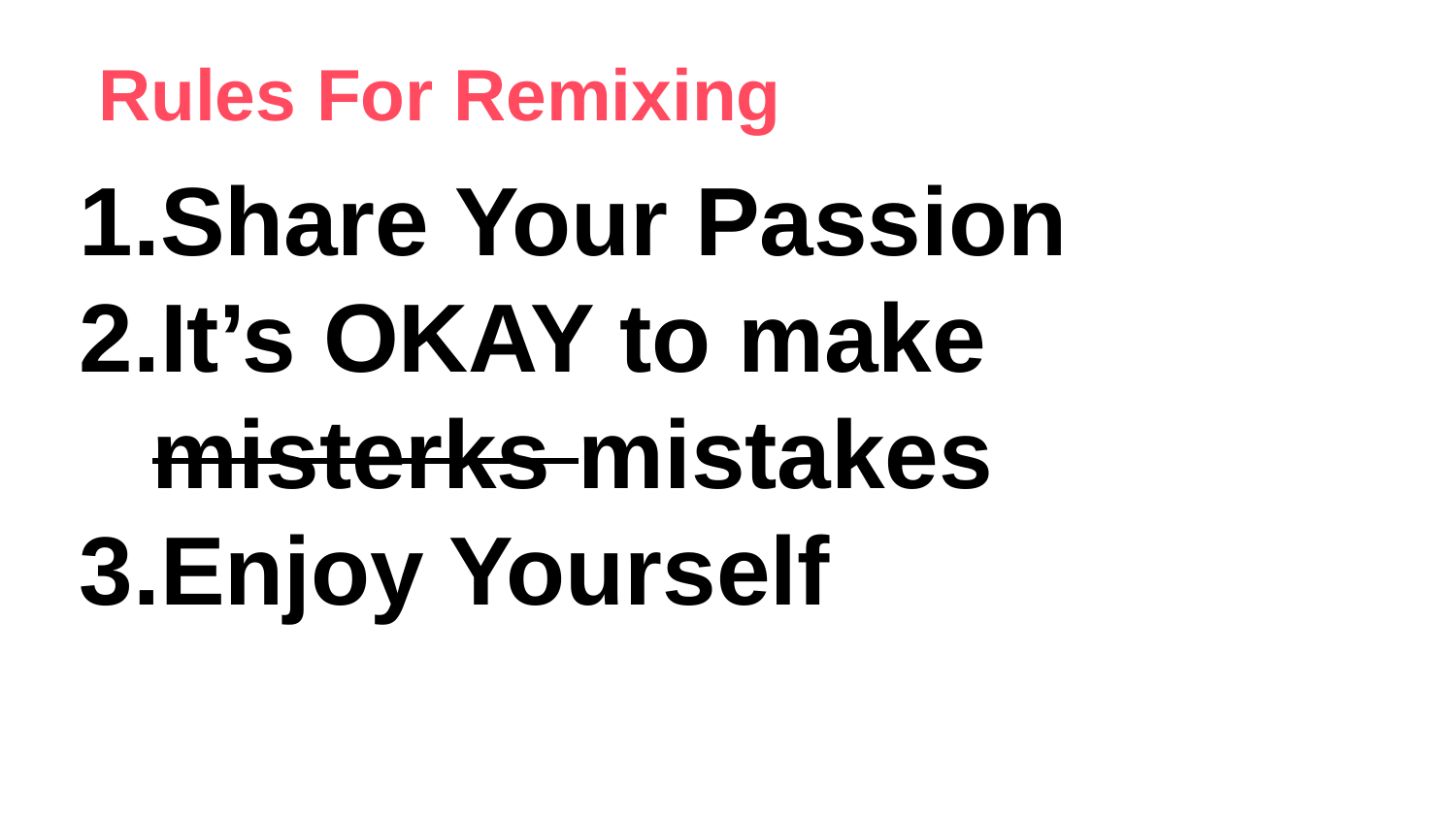

Rules For Remixing
Share Your Passion
It’s OKAY to make misterks mistakes
Enjoy Yourself